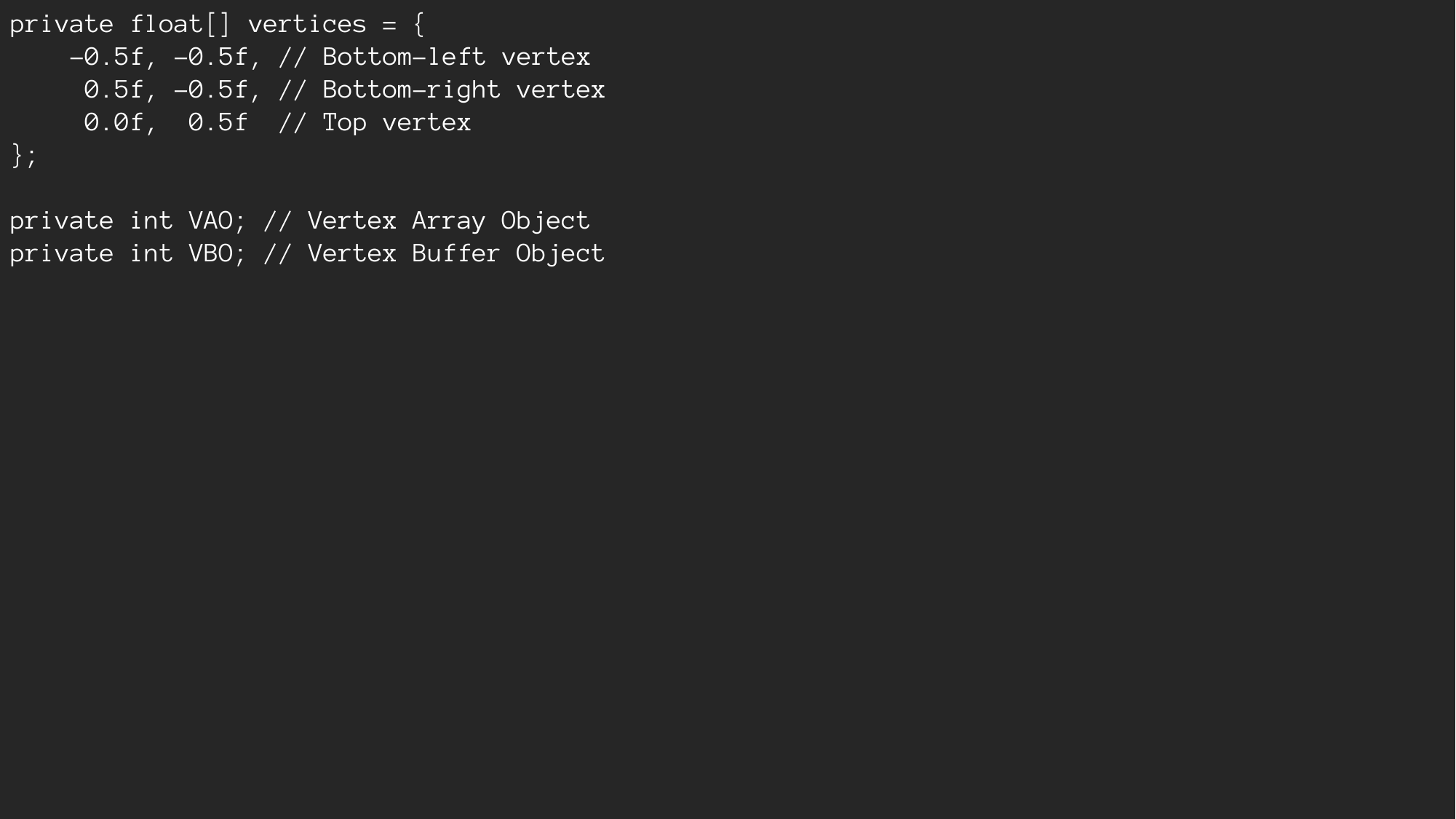

private float[] vertices = {
    -0.5f, -0.5f, // Bottom-left vertex
     0.5f, -0.5f, // Bottom-right vertex
     0.0f,  0.5f  // Top vertex
};

private int VAO; // Vertex Array Object
private int VBO; // Vertex Buffer Object